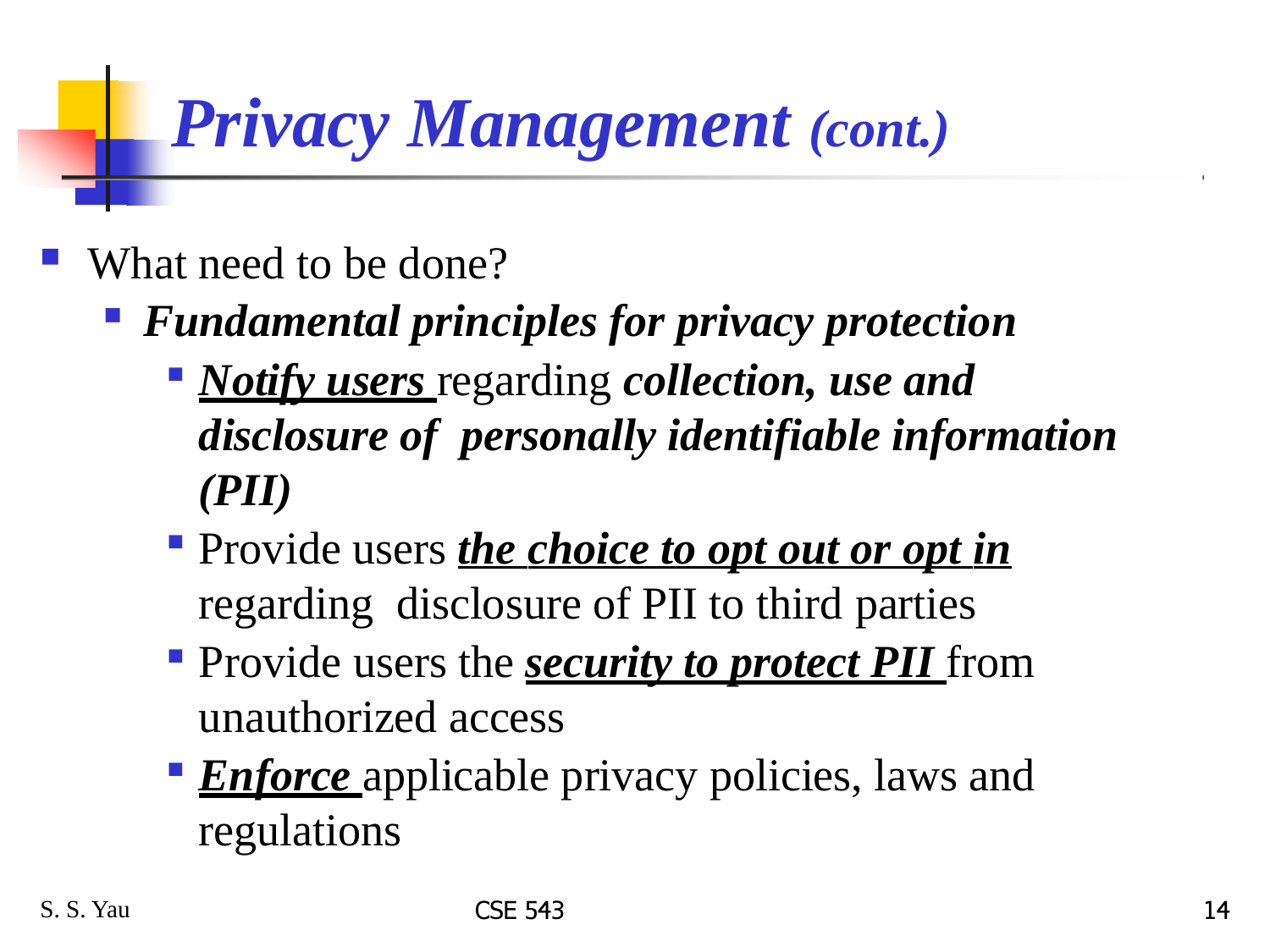

# Privacy Management (cont.)
What need to be done?
Fundamental principles for privacy protection
Notify users regarding collection, use and disclosure of  personally identifiable information (PII)
Provide users the choice to opt out or opt in regarding  disclosure of PII to third parties
Provide users the security to protect PII from unauthorized access
Enforce applicable privacy policies, laws and regulations
S. S. Yau
CSE 543
14